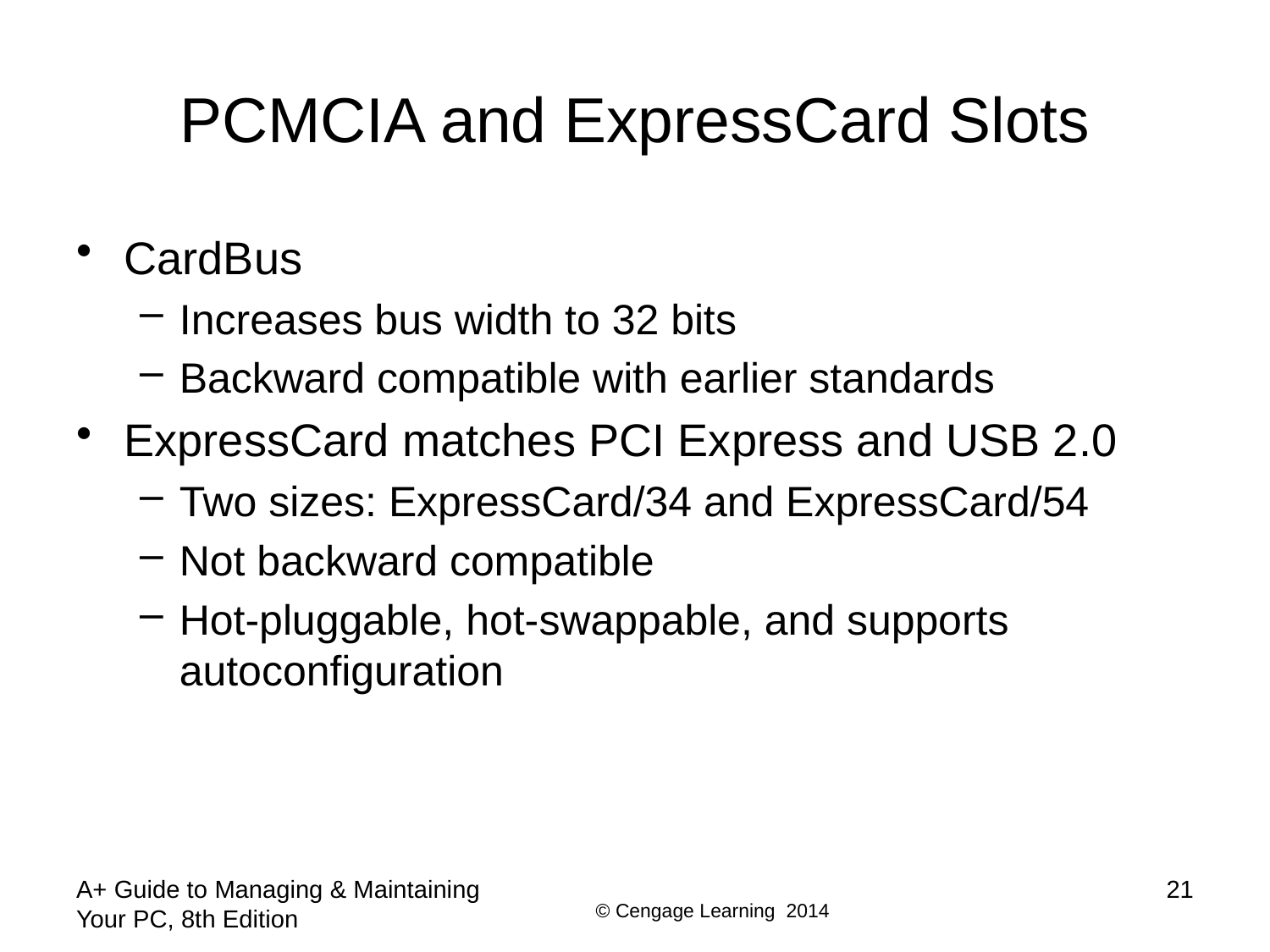

# PCMCIA and ExpressCard Slots
CardBus
Increases bus width to 32 bits
Backward compatible with earlier standards
ExpressCard matches PCI Express and USB 2.0
Two sizes: ExpressCard/34 and ExpressCard/54
Not backward compatible
Hot-pluggable, hot-swappable, and supports autoconfiguration
A+ Guide to Managing & Maintaining Your PC, 8th Edition
21